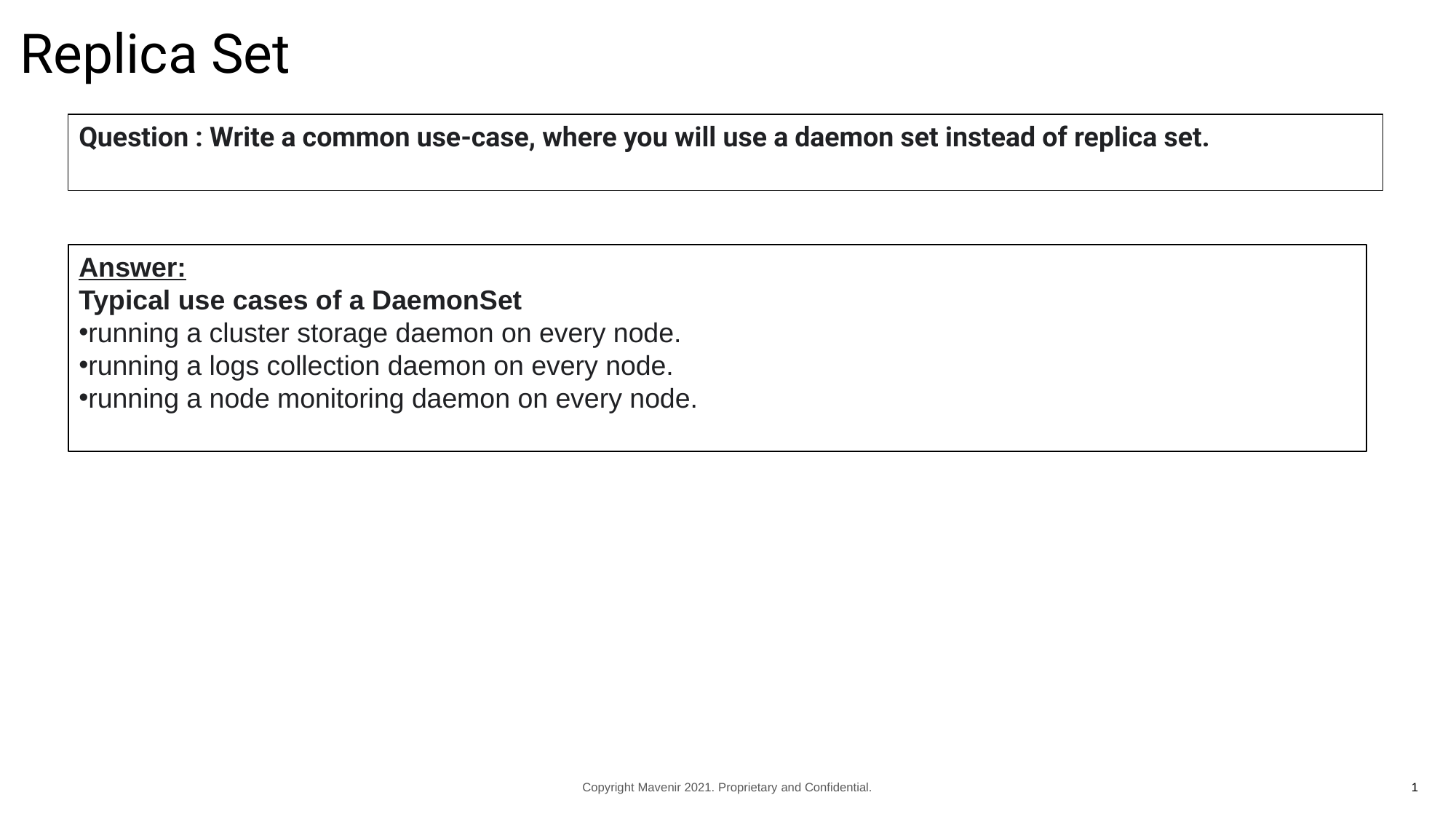

# Replica Set
Question : Write a common use-case, where you will use a daemon set instead of replica set.

Answer:
Typical use cases of a DaemonSet
running a cluster storage daemon on every node.
running a logs collection daemon on every node.
running a node monitoring daemon on every node.